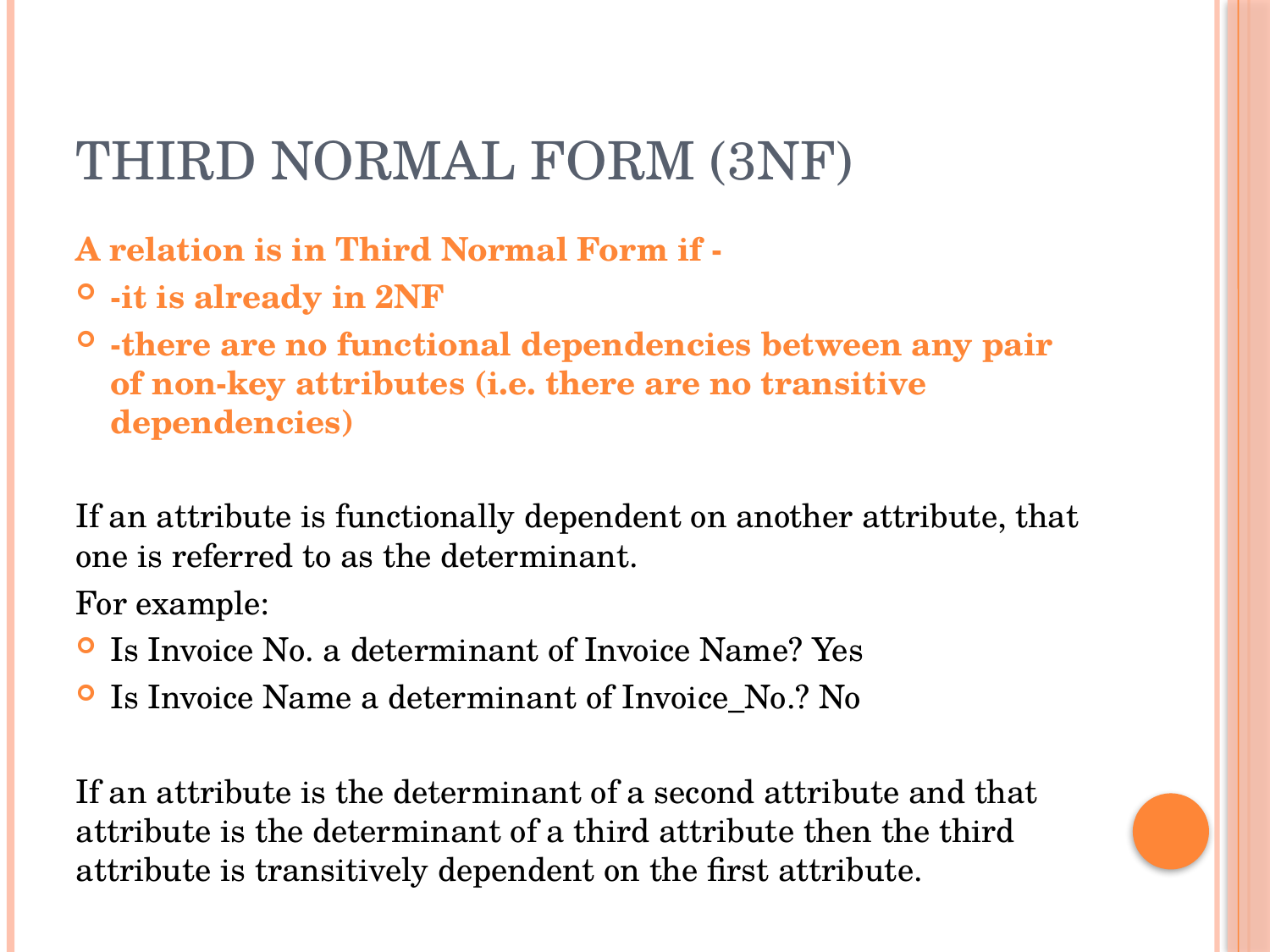

# Third Normal Form (3NF)
A relation is in Third Normal Form if -
-it is already in 2NF
-there are no functional dependencies between any pair of non-key attributes (i.e. there are no transitive dependencies)

If an attribute is functionally dependent on another attribute, that one is referred to as the determinant.
For example:
Is Invoice No. a determinant of Invoice Name? Yes
Is Invoice Name a determinant of Invoice_No.? No

If an attribute is the determinant of a second attribute and that attribute is the determinant of a third attribute then the third attribute is transitively dependent on the first attribute.